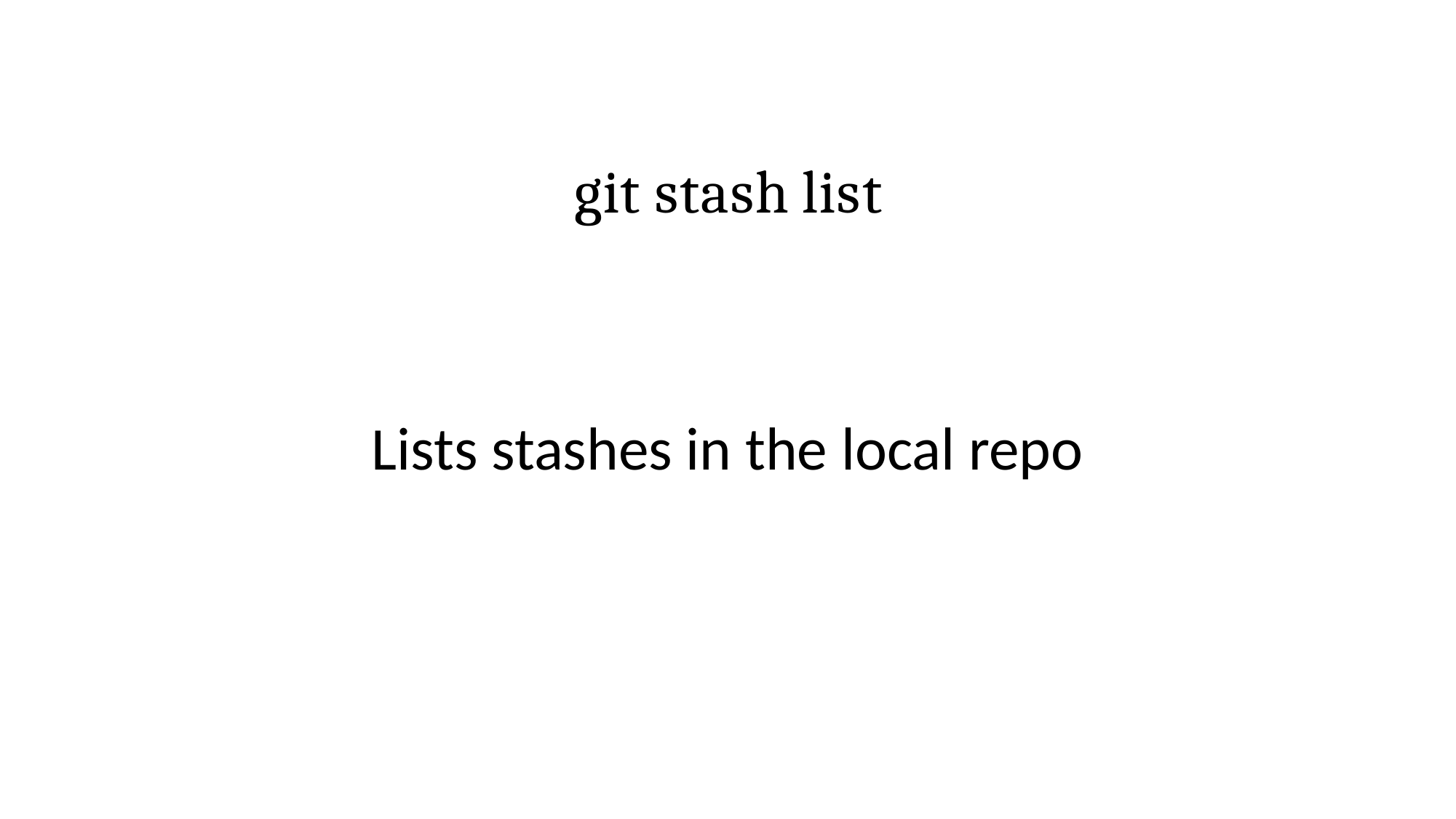

# git stash list
Lists stashes in the local repo